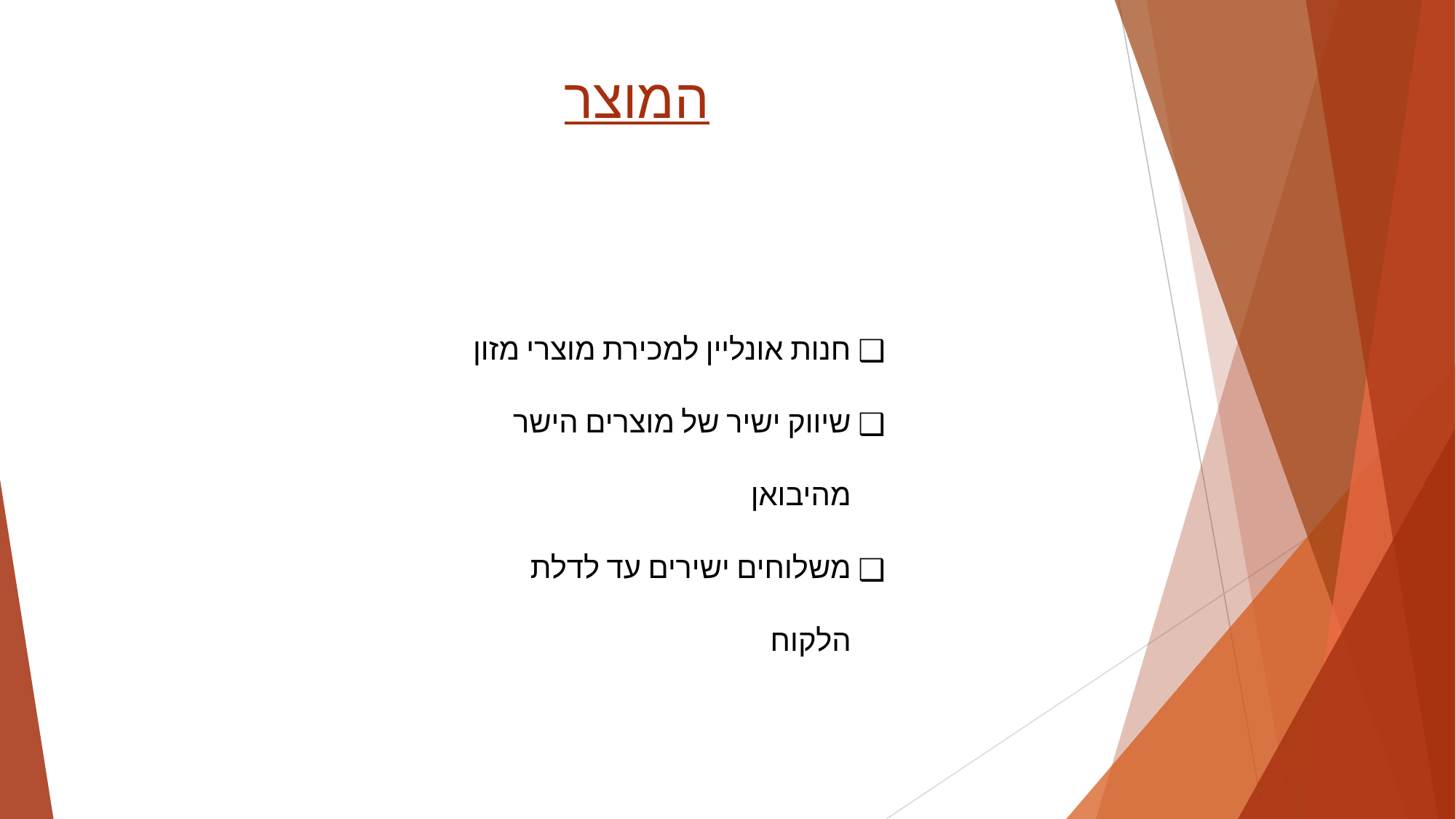

המוצר
חנות אונליין למכירת מוצרי מזון
שיווק ישיר של מוצרים הישר מהיבואן
משלוחים ישירים עד לדלת הלקוח